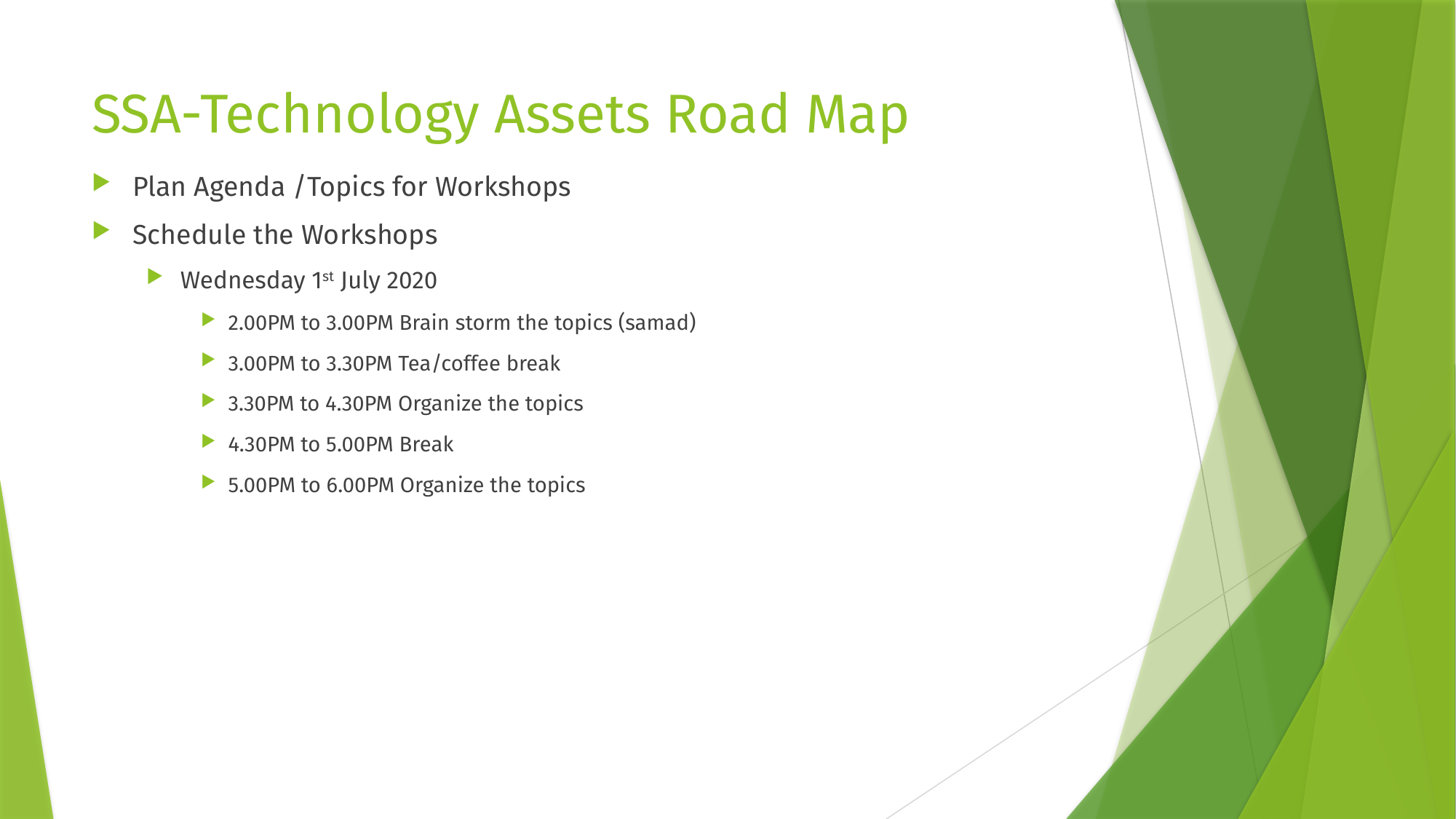

# SSA-Technology Assets Road Map
Plan Agenda /Topics for Workshops
Schedule the Workshops
Wednesday 1st July 2020
2.00PM to 3.00PM Brain storm the topics (samad)
3.00PM to 3.30PM Tea/coffee break
3.30PM to 4.30PM Organize the topics
4.30PM to 5.00PM Break
5.00PM to 6.00PM Organize the topics